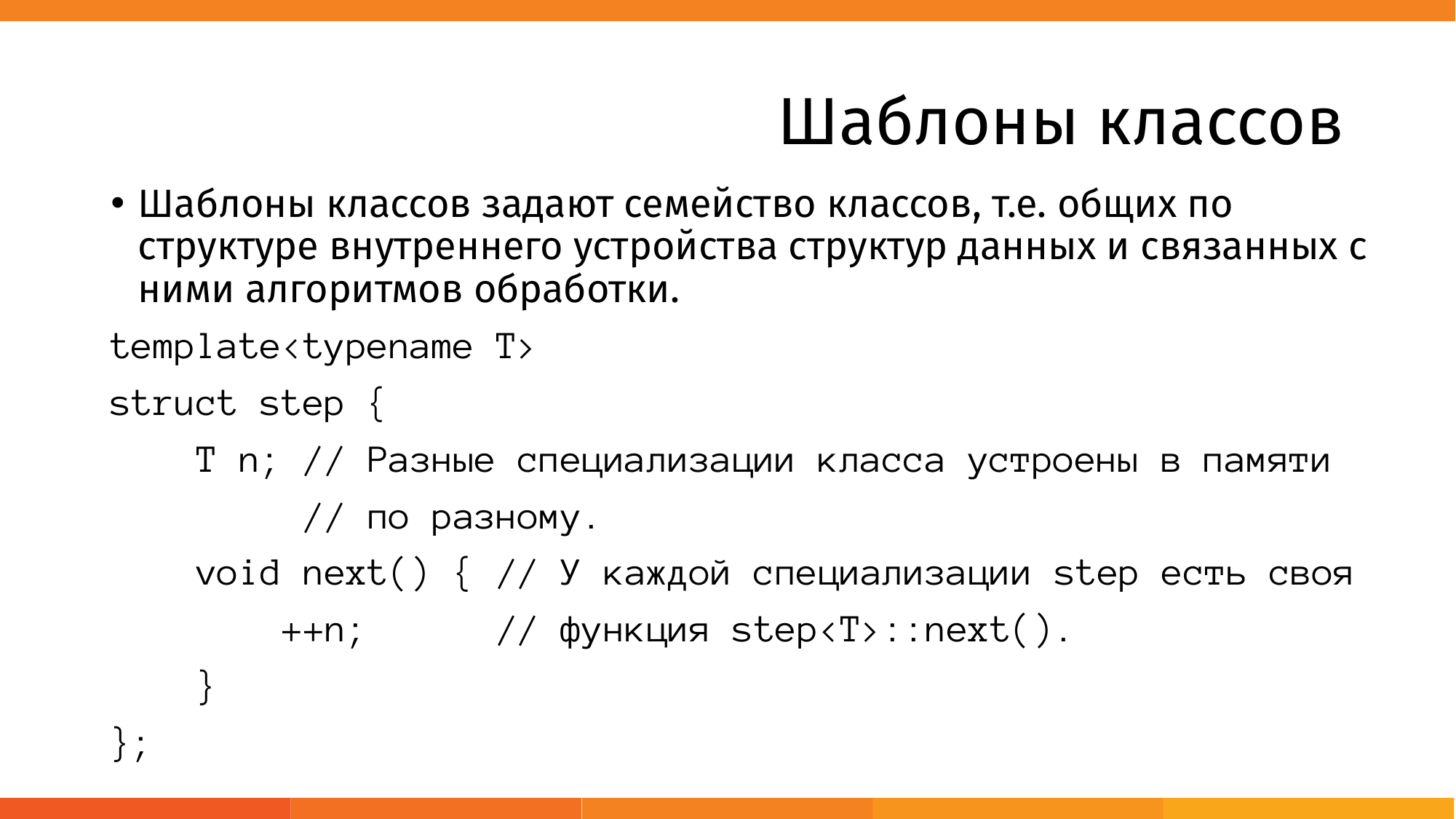

# Шаблоны классов
Шаблоны классов задают семейство классов, т.е. общих по структуре внутреннего устройства структур данных и связанных с ними алгоритмов обработки.
template<typename T>
struct step {
    T n; // Разные специализации класса устроены в памяти
         // по разному.
    void next() { // У каждой специализации step есть своя
        ++n;      // функция step<T>::next().
    }
};